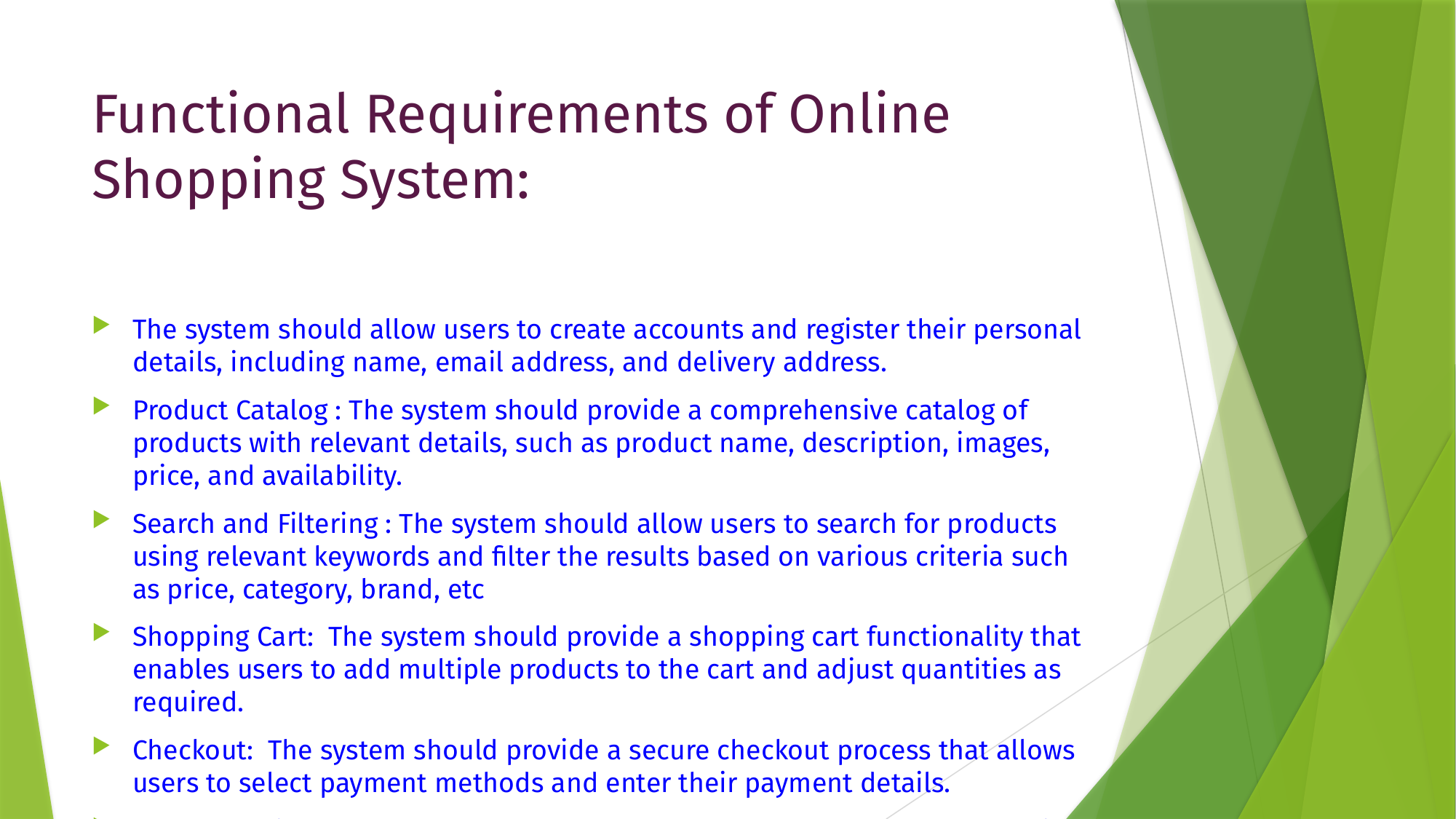

# Functional Requirements of Online Shopping System:

The system should allow users to create accounts and register their personal details, including name, email address, and delivery address.
Product Catalog : The system should provide a comprehensive catalog of products with relevant details, such as product name, description, images, price, and availability.
Search and Filtering : The system should allow users to search for products using relevant keywords and filter the results based on various criteria such as price, category, brand, etc
Shopping Cart:  The system should provide a shopping cart functionality that enables users to add multiple products to the cart and adjust quantities as required.
Checkout:  The system should provide a secure checkout process that allows users to select payment methods and enter their payment details.
Order Tracking:  The system should enable users to track the status of their orders and receive notifications about the order progress.
Vendor Management:  The system should enable vendors to manage their products, prices, and inventory and view order details.
Shipping and Delivery Management:  The system should integrate with shipping and delivery providers to manage the shipping and delivery process.
Payment Gateway Integration : The system should integrate with payment gateways to process payment transactions securely.
Reports and Analytics:  The system should provide vendors with reports and analytics about sales, revenue, and customer behavior to help them make informed decisions about product offerings and prici ng.
Customer Support : The system should provide customer support functionalities such as chat, email, and phone support to address customer queries and issues. Overall, the online shopping system should provide a comprehensive set of features and functionalities that enable users to shop easily and vendors to manage their businesses effectively.